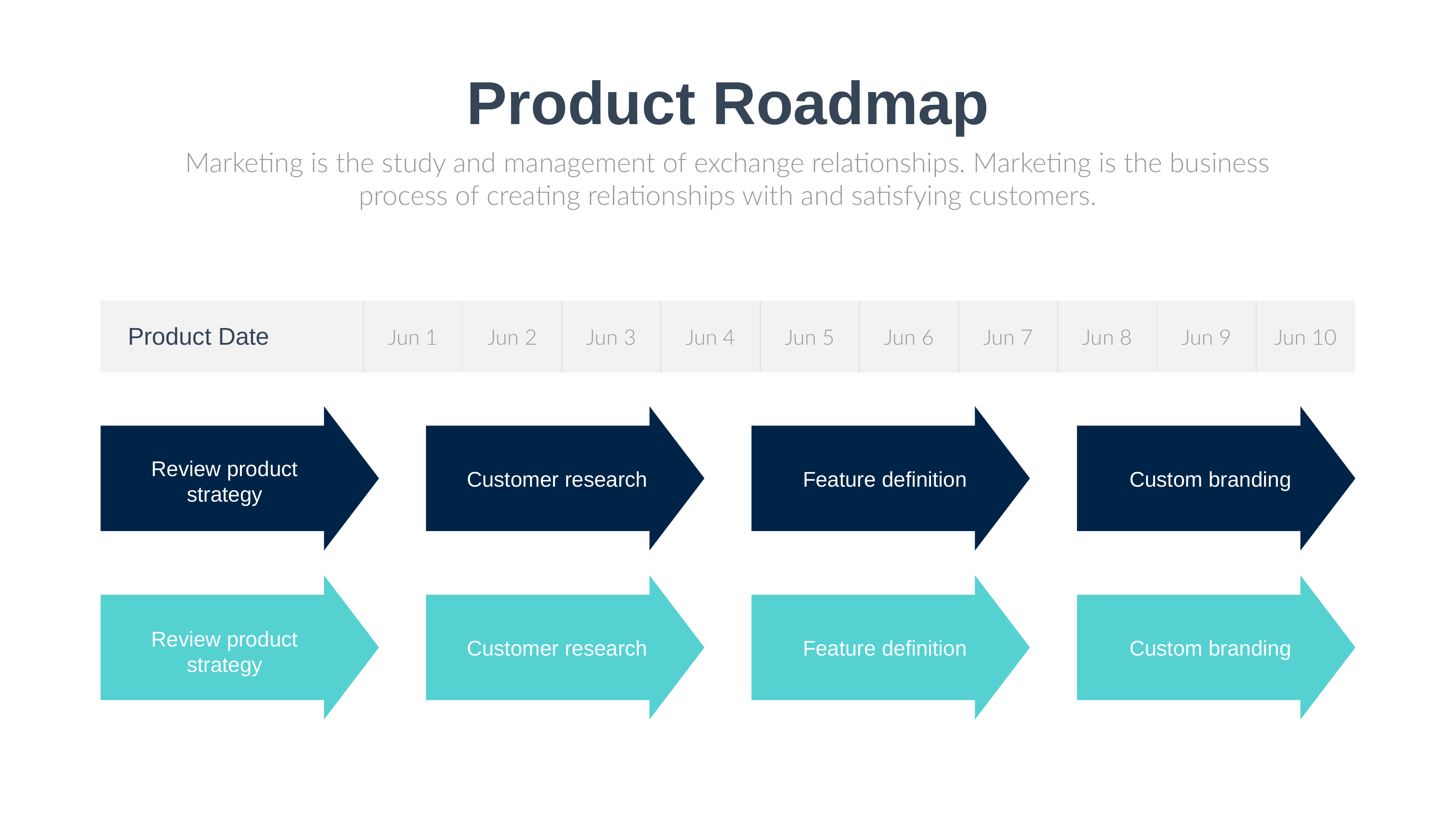

Product Roadmap
Marketing is the study and management of exchange relationships. Marketing is the business process of creating relationships with and satisfying customers.
| Product Date | Jun 1 | Jun 2 | Jun 3 | Jun 4 | Jun 5 | Jun 6 | Jun 7 | Jun 8 | Jun 9 | Jun 10 |
| --- | --- | --- | --- | --- | --- | --- | --- | --- | --- | --- |

Review product strategy
Customer research
Feature definition
Custom branding

Review product strategy
Customer research
Feature definition
Custom branding